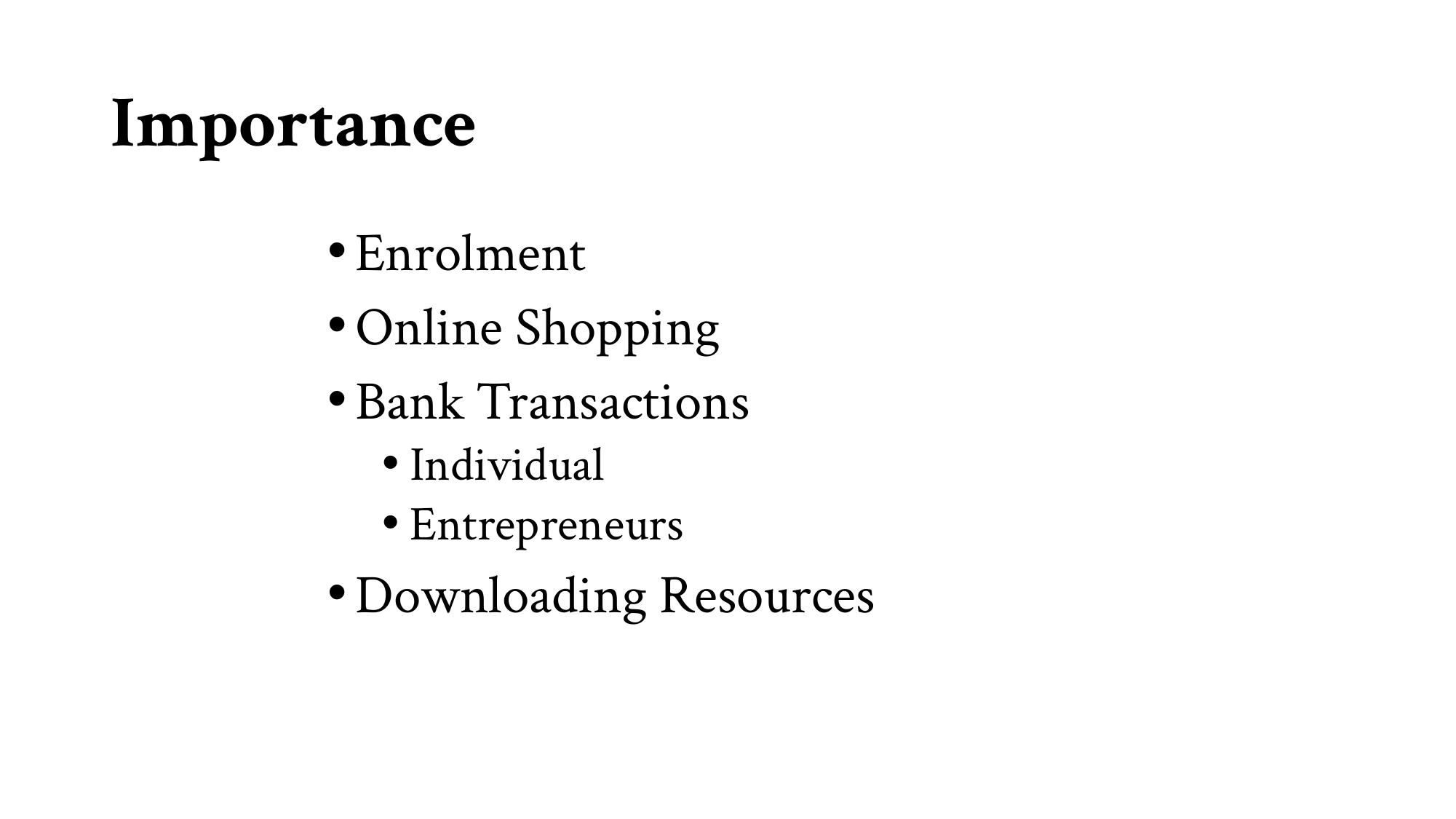

# Importance
Enrolment
Online Shopping
Bank Transactions
Individual
Entrepreneurs
Downloading Resources